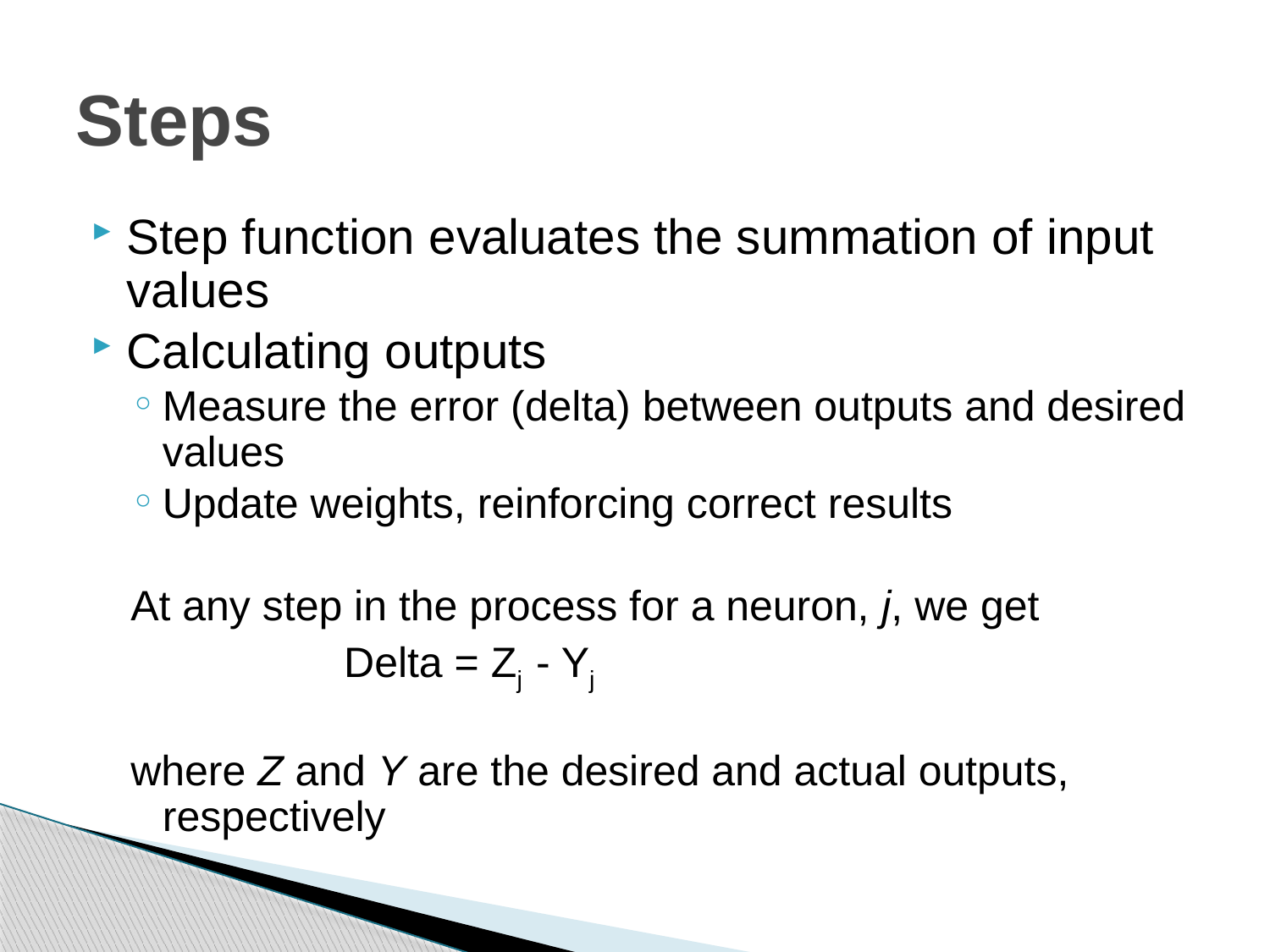

# Steps
Step function evaluates the summation of input values
Calculating outputs
Measure the error (delta) between outputs and desired values
Update weights, reinforcing correct results

At any step in the process for a neuron, j, we get
                  Delta = Zj  - Yj

where Z and Y are the desired and actual outputs, respectively